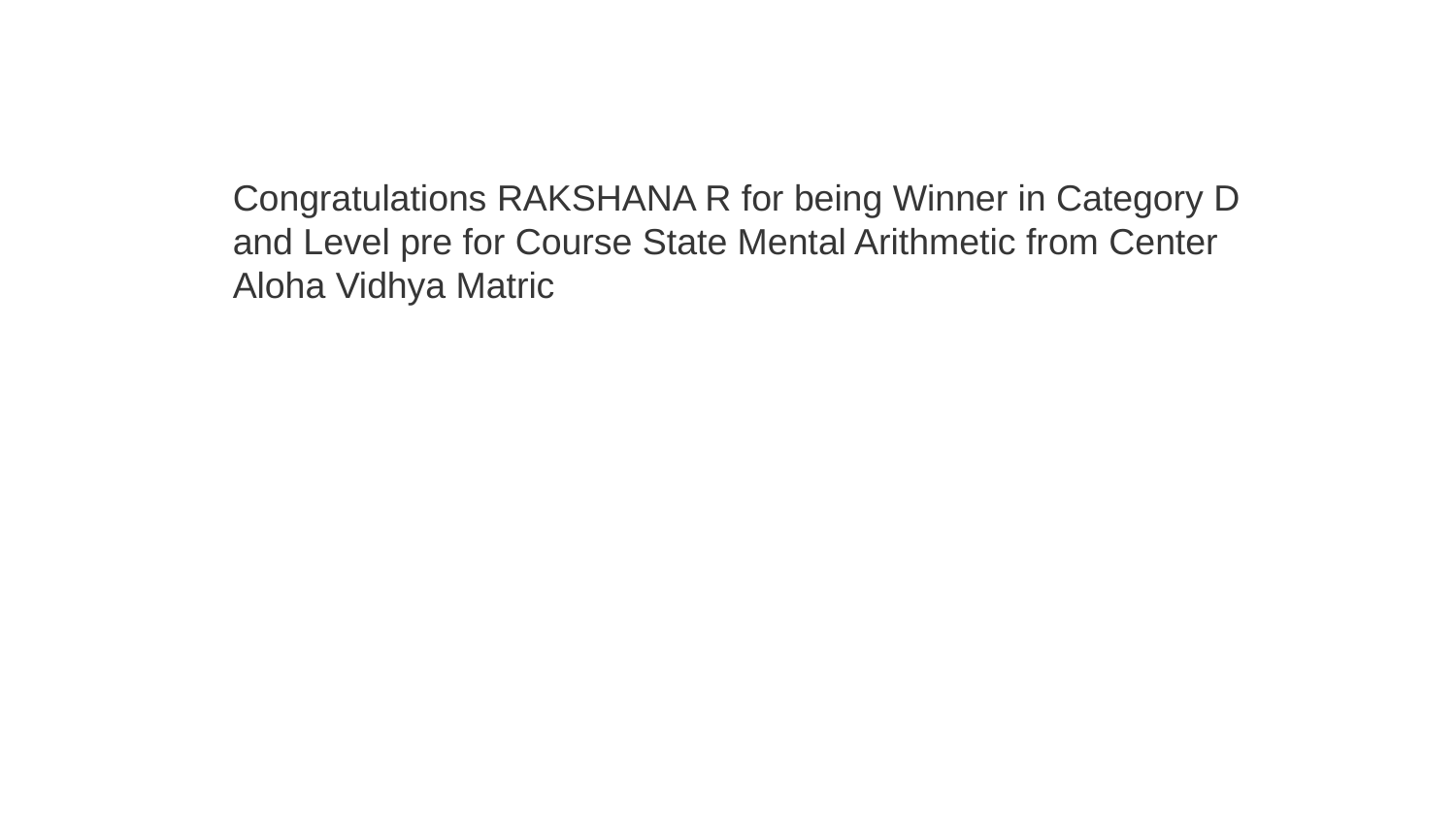

Congratulations RAKSHANA R for being Winner in Category D and Level pre for Course State Mental Arithmetic from Center Aloha Vidhya Matric